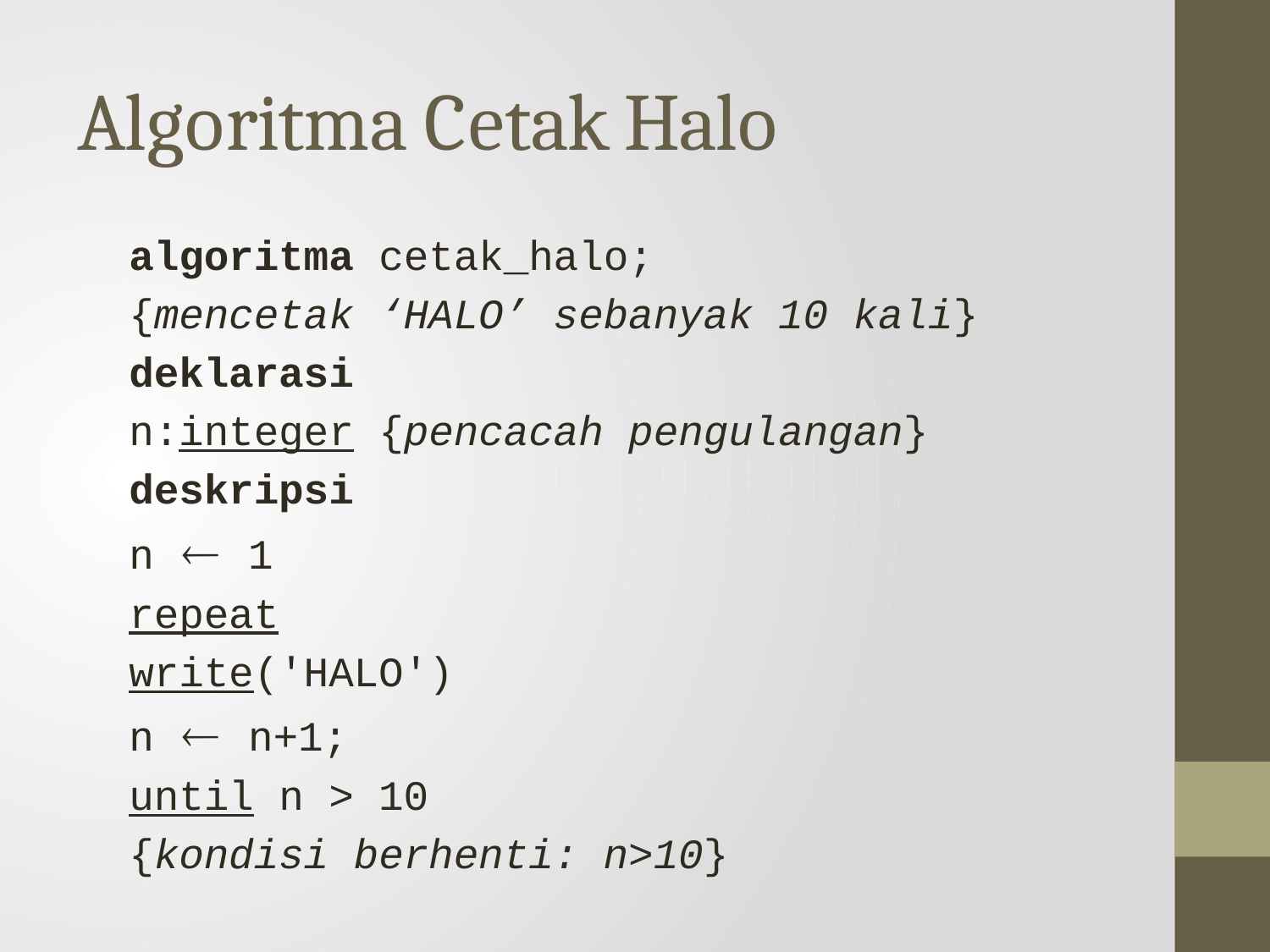

# Algoritma Cetak Halo
algoritma cetak_halo;
{mencetak ‘HALO’ sebanyak 10 kali}
deklarasi
	n:integer {pencacah pengulangan}
deskripsi
	n ← 1
	repeat
		write('HALO')
		n ← n+1;
	until n > 10
	{kondisi berhenti: n>10}